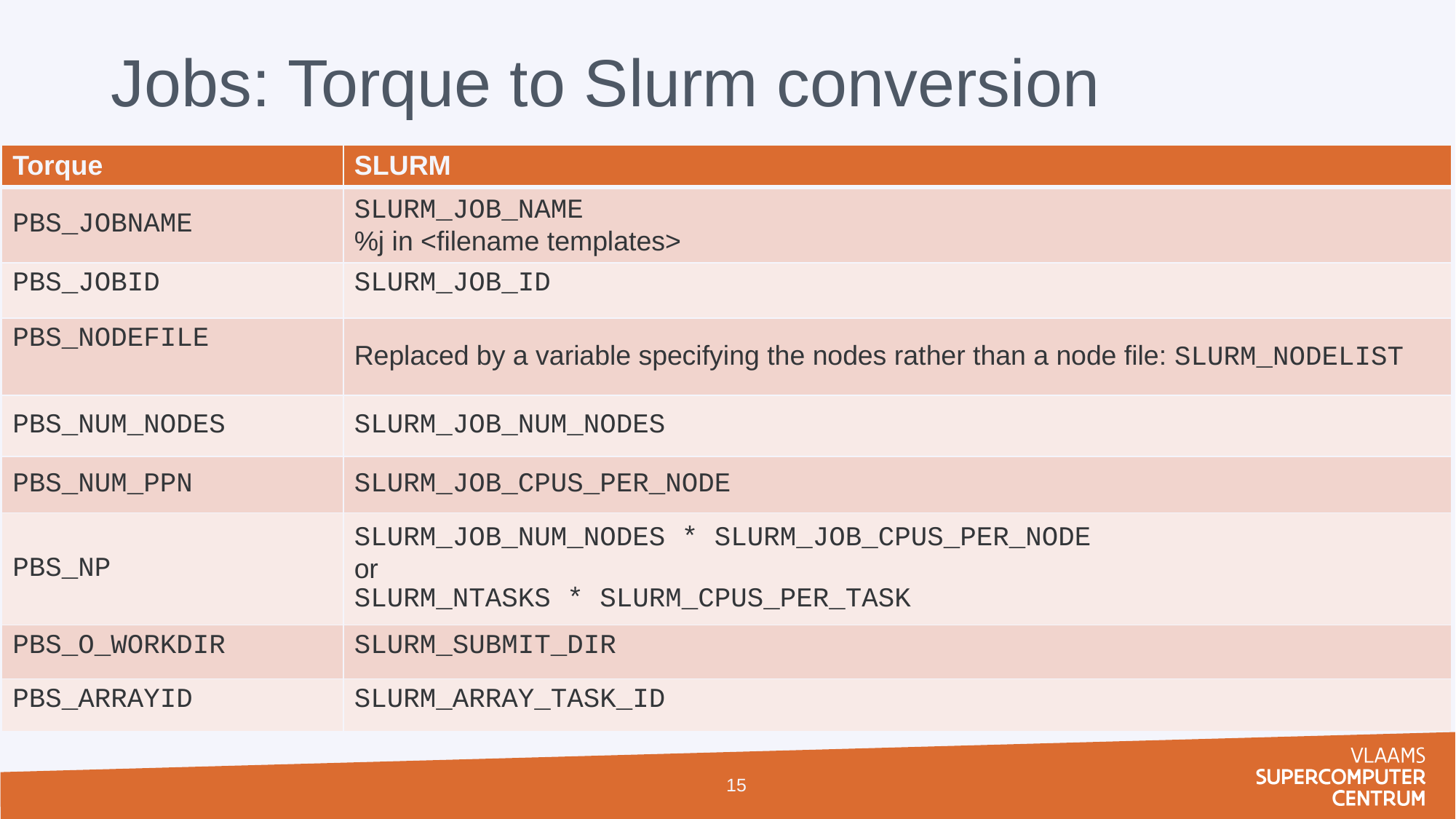

Jobs: Torque to Slurm conversion
| Torque | SLURM |
| --- | --- |
| PBS\_JOBNAME | SLURM\_JOB\_NAME %j in <filename templates> |
| PBS\_JOBID | SLURM\_JOB\_ID |
| PBS\_NODEFILE | Replaced by a variable specifying the nodes rather than a node file: SLURM\_NODELIST |
| PBS\_NUM\_NODES | SLURM\_JOB\_NUM\_NODES |
| PBS\_NUM\_PPN | SLURM\_JOB\_CPUS\_PER\_NODE |
| PBS\_NP | SLURM\_JOB\_NUM\_NODES \* SLURM\_JOB\_CPUS\_PER\_NODE or SLURM\_NTASKS \* SLURM\_CPUS\_PER\_TASK |
| PBS\_O\_WORKDIR | SLURM\_SUBMIT\_DIR |
| PBS\_ARRAYID | SLURM\_ARRAY\_TASK\_ID |

15